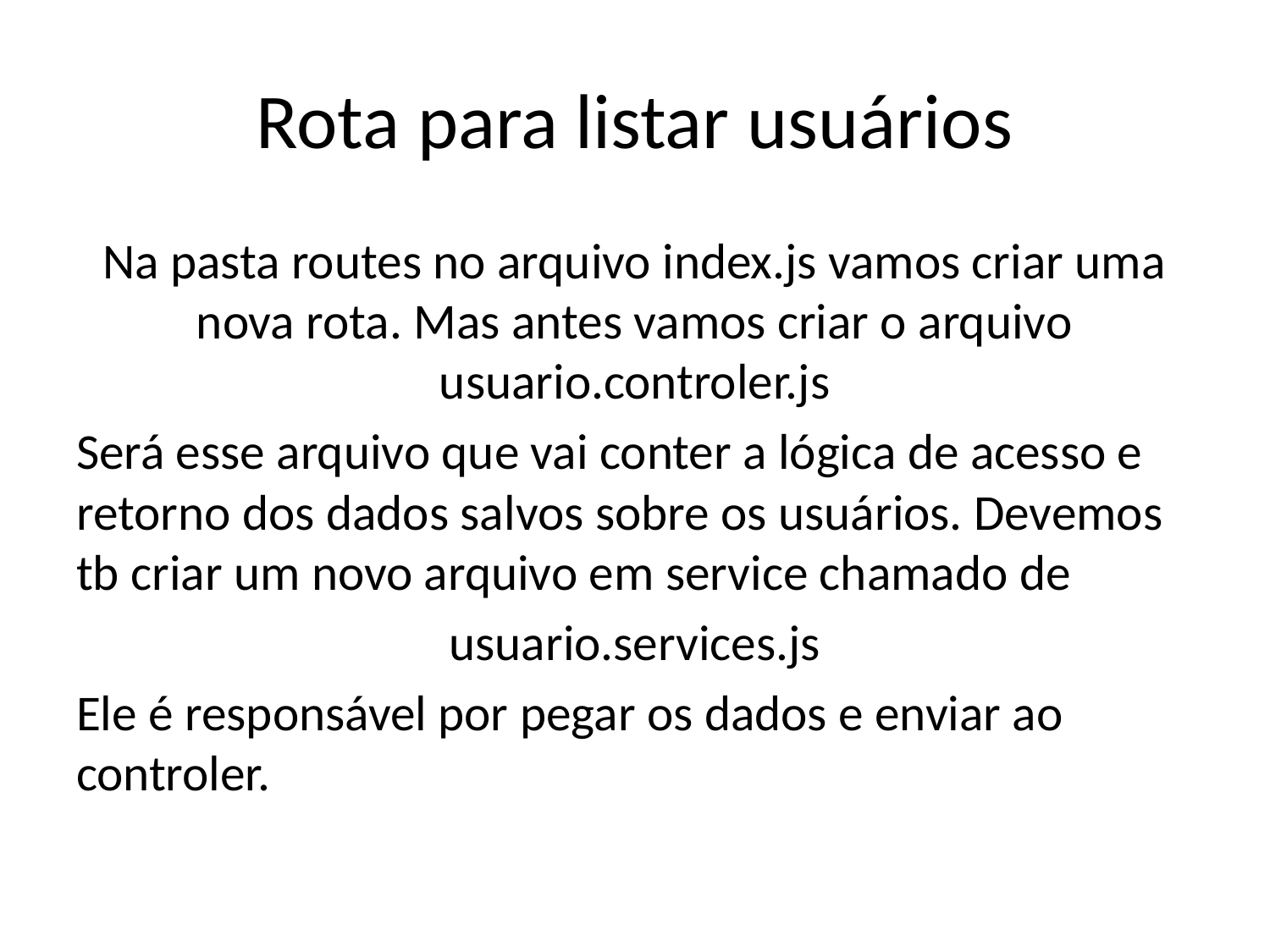

# Rota para listar usuários
Na pasta routes no arquivo index.js vamos criar uma nova rota. Mas antes vamos criar o arquivo usuario.controler.js
Será esse arquivo que vai conter a lógica de acesso e retorno dos dados salvos sobre os usuários. Devemos tb criar um novo arquivo em service chamado de
usuario.services.js
Ele é responsável por pegar os dados e enviar ao controler.